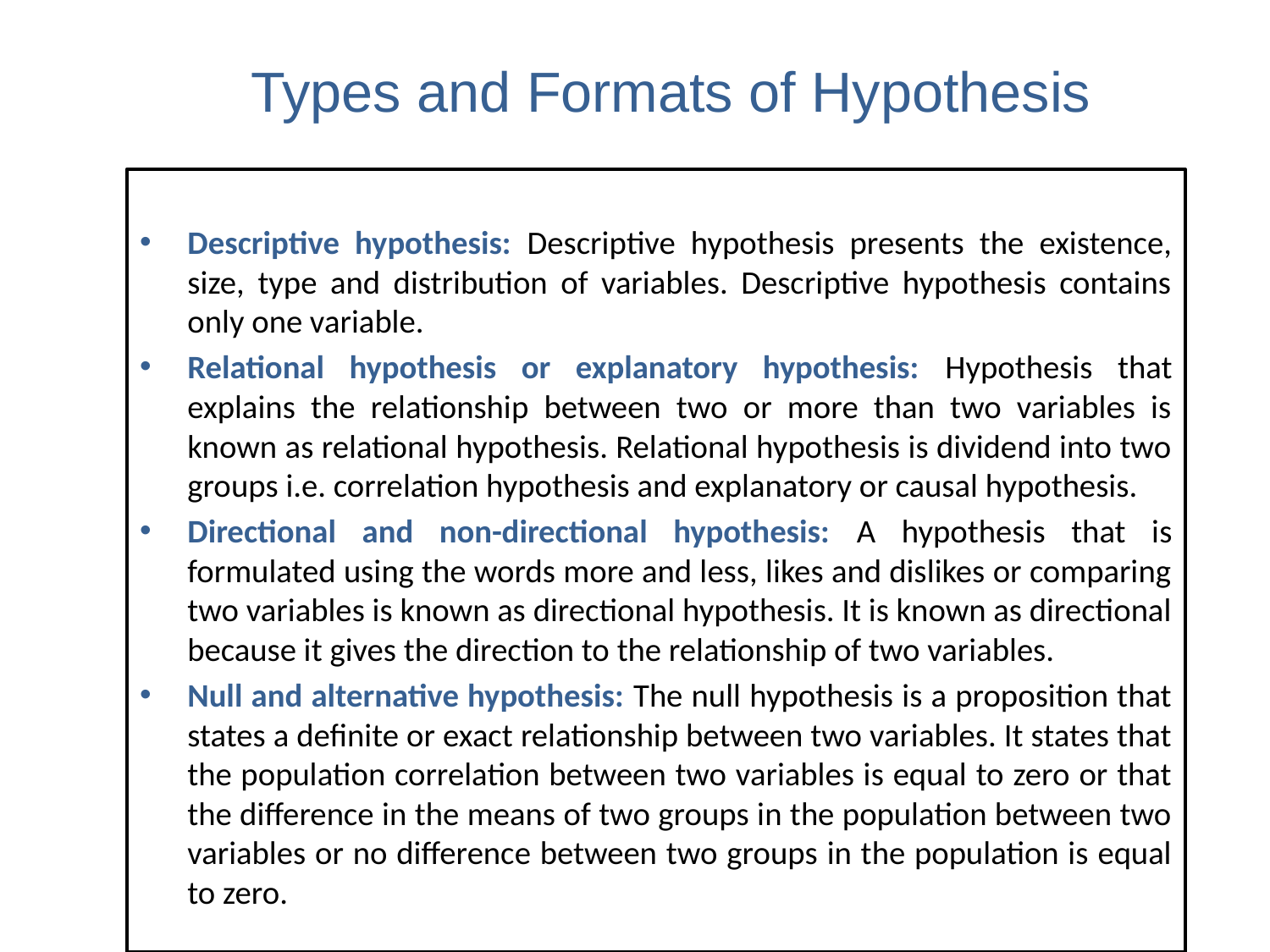

# Types and Formats of Hypothesis

Descriptive hypothesis: Descriptive hypothesis presents the existence, size, type and distribution of variables. Descriptive hypothesis contains only one variable.
Relational hypothesis or explanatory hypothesis: Hypothesis that explains the relationship between two or more than two variables is known as relational hypothesis. Relational hypothesis is dividend into two groups i.e. correlation hypothesis and explanatory or causal hypothesis.
Directional and non-directional hypothesis: A hypothesis that is formulated using the words more and less, likes and dislikes or comparing two variables is known as directional hypothesis. It is known as directional because it gives the direction to the relationship of two variables.
Null and alternative hypothesis: The null hypothesis is a proposition that states a definite or exact relationship between two variables. It states that the population correlation between two variables is equal to zero or that the difference in the means of two groups in the population between two variables or no difference between two groups in the population is equal to zero.